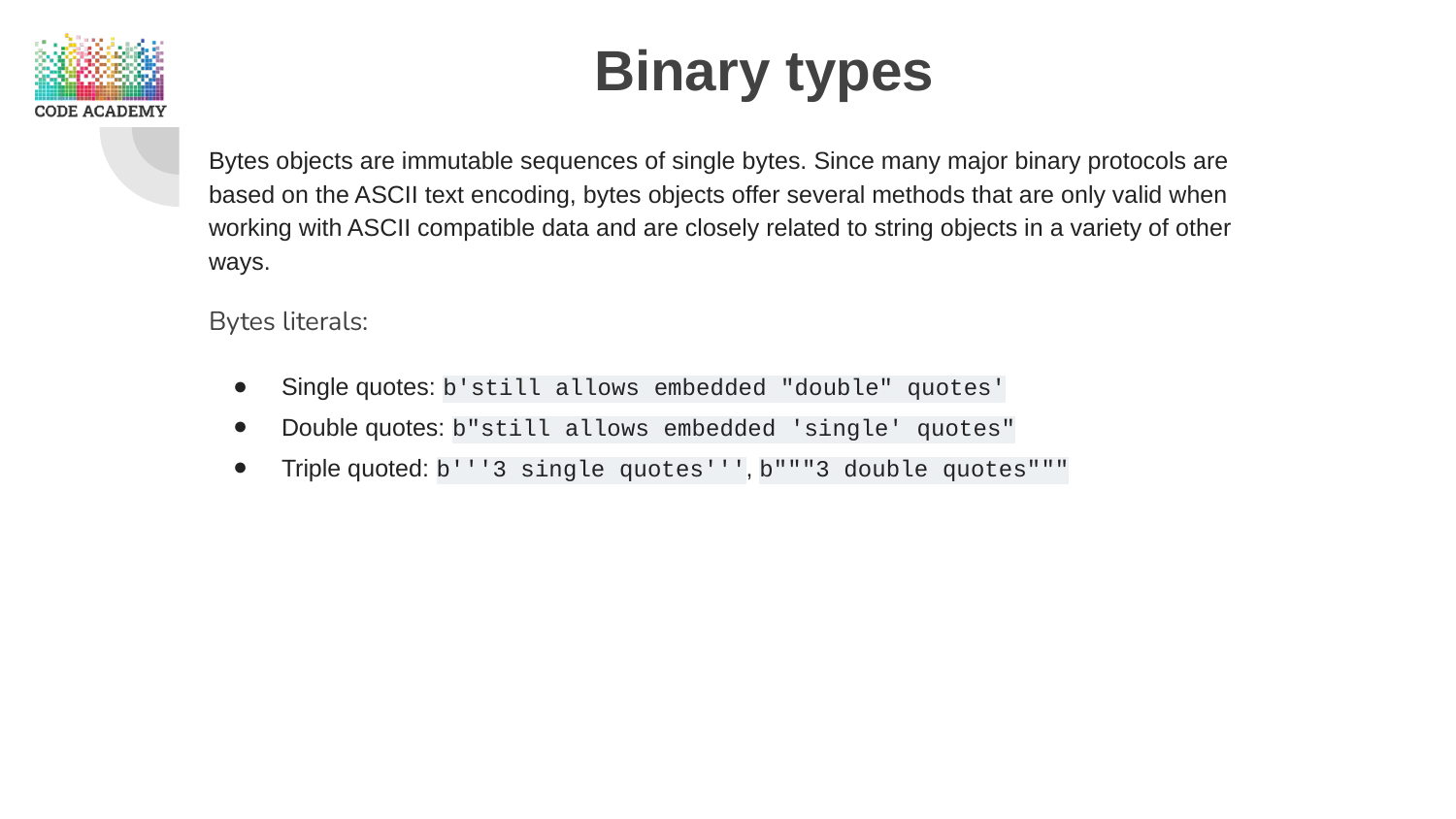

# Binary types
Bytes objects are immutable sequences of single bytes. Since many major binary protocols are based on the ASCII text encoding, bytes objects offer several methods that are only valid when working with ASCII compatible data and are closely related to string objects in a variety of other ways.
Bytes literals:
Single quotes: b'still allows embedded "double" quotes'
Double quotes: b"still allows embedded 'single' quotes"
Triple quoted: b'''3 single quotes''', b"""3 double quotes"""